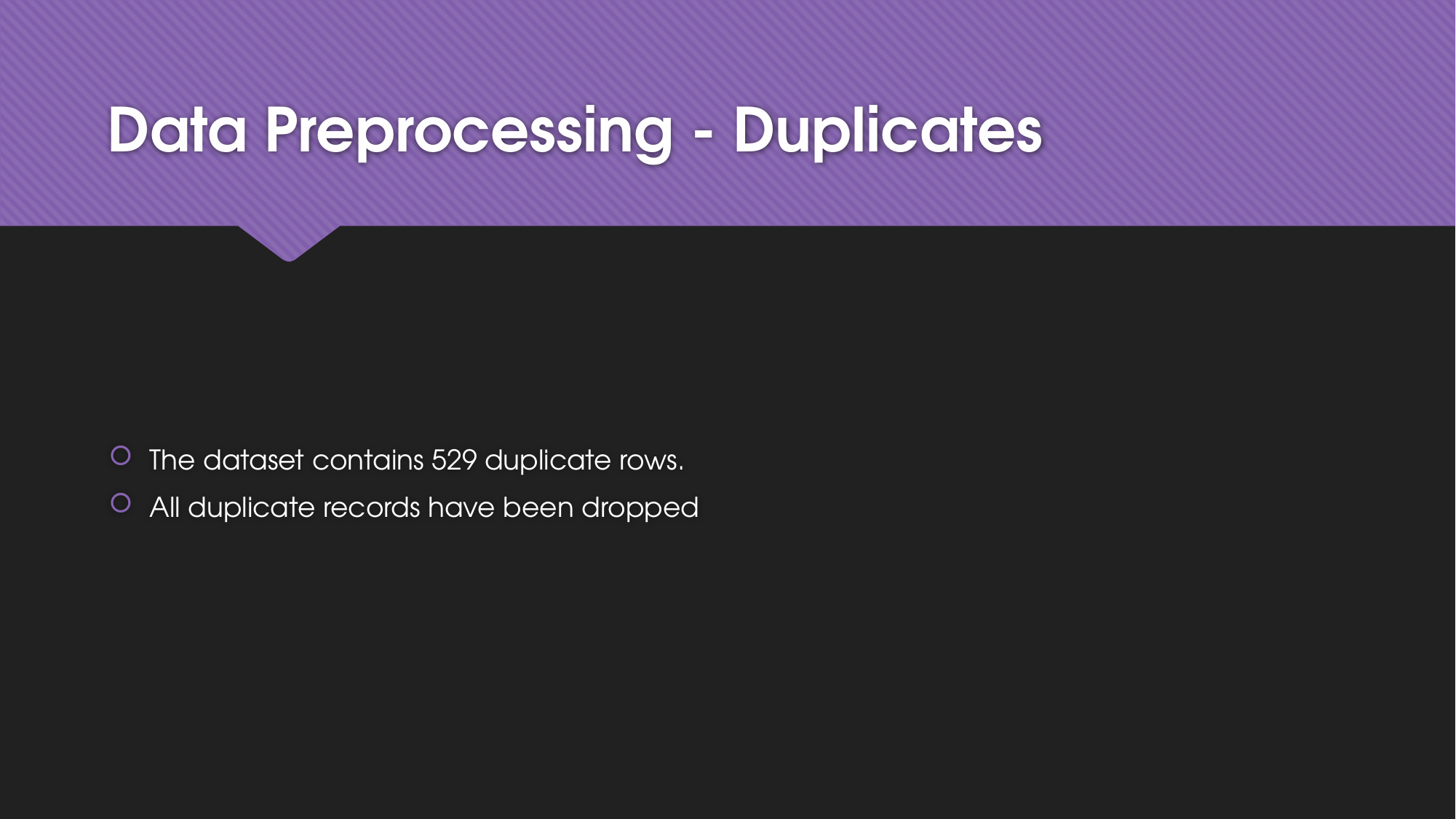

# Data Preprocessing - Duplicates
The dataset contains 529 duplicate rows.
All duplicate records have been dropped